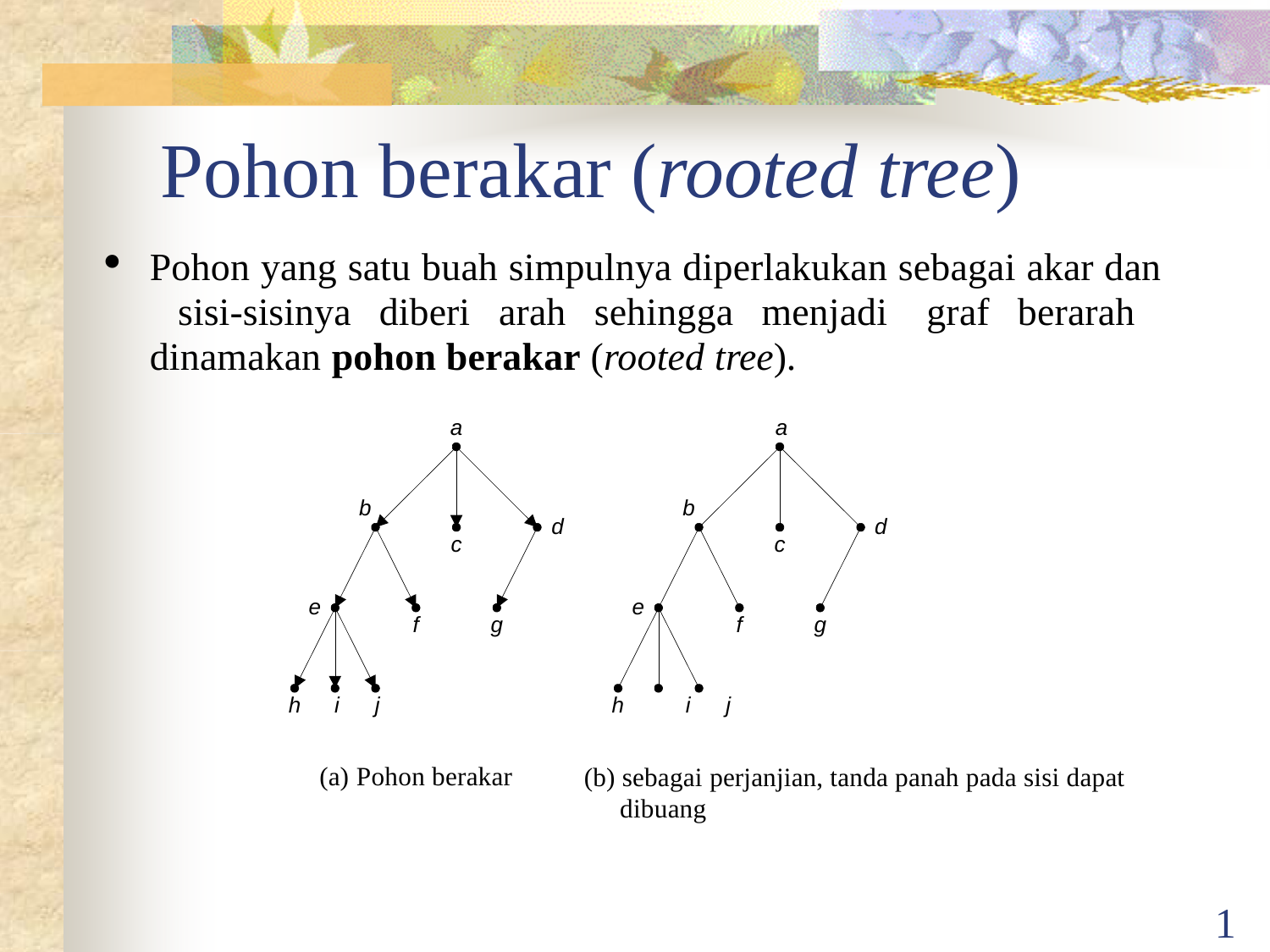

# Pohon berakar (rooted tree)
Pohon yang satu buah simpulnya diperlakukan sebagai akar dan  sisi-sisinya diberi arah sehingga menjadi graf berarah  dinamakan pohon berakar (rooted tree).
a	a

b
b
d
d
c
c
e
e
f
g
f
g
h	i	j

Pohon berakar
h	i	j

(b) sebagai perjanjian, tanda panah pada sisi dapat  dibuang
1